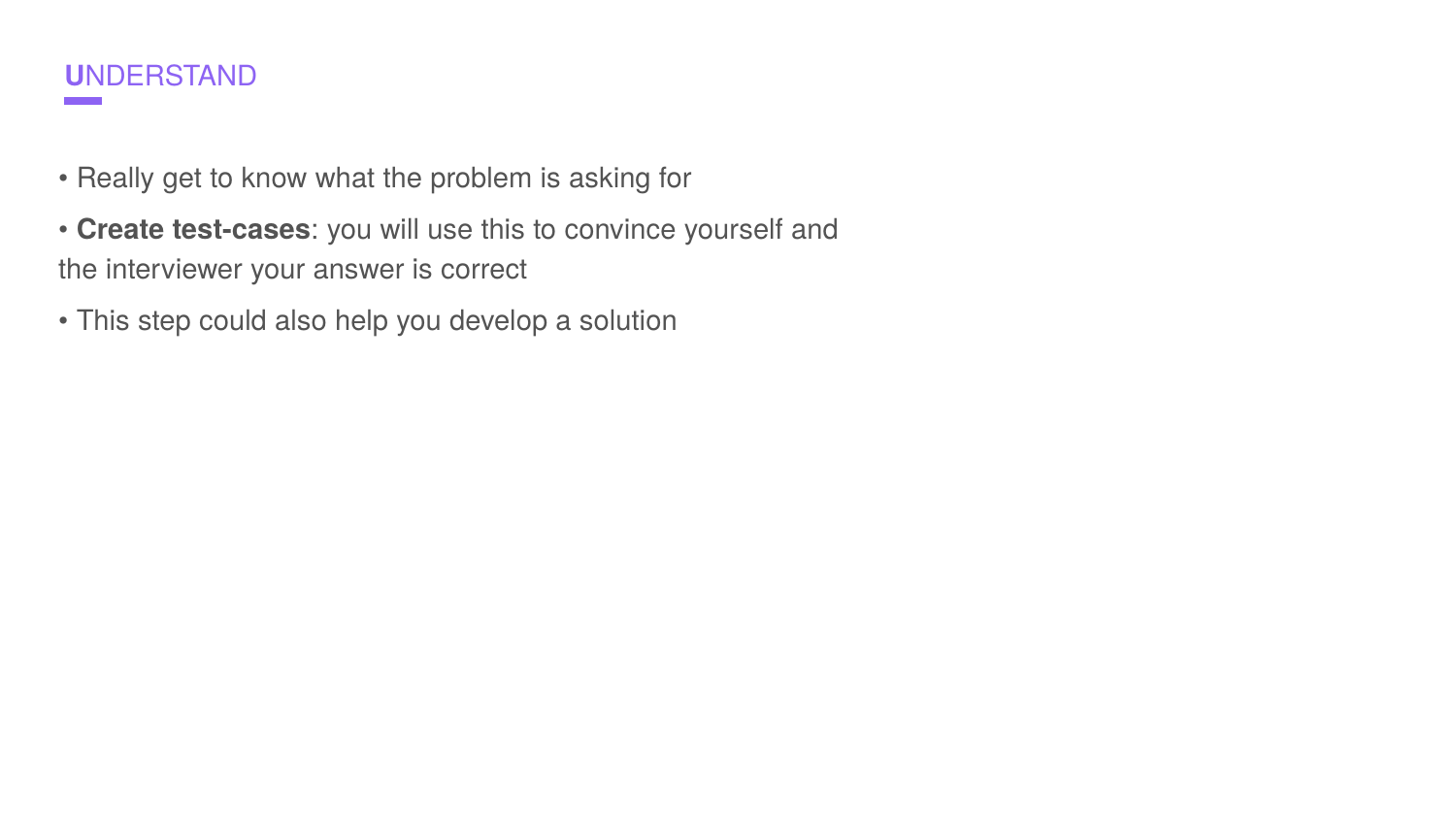

# UNDERSTAND
• Really get to know what the problem is asking for
• Create test-cases: you will use this to convince yourself and the interviewer your answer is correct
• This step could also help you develop a solution